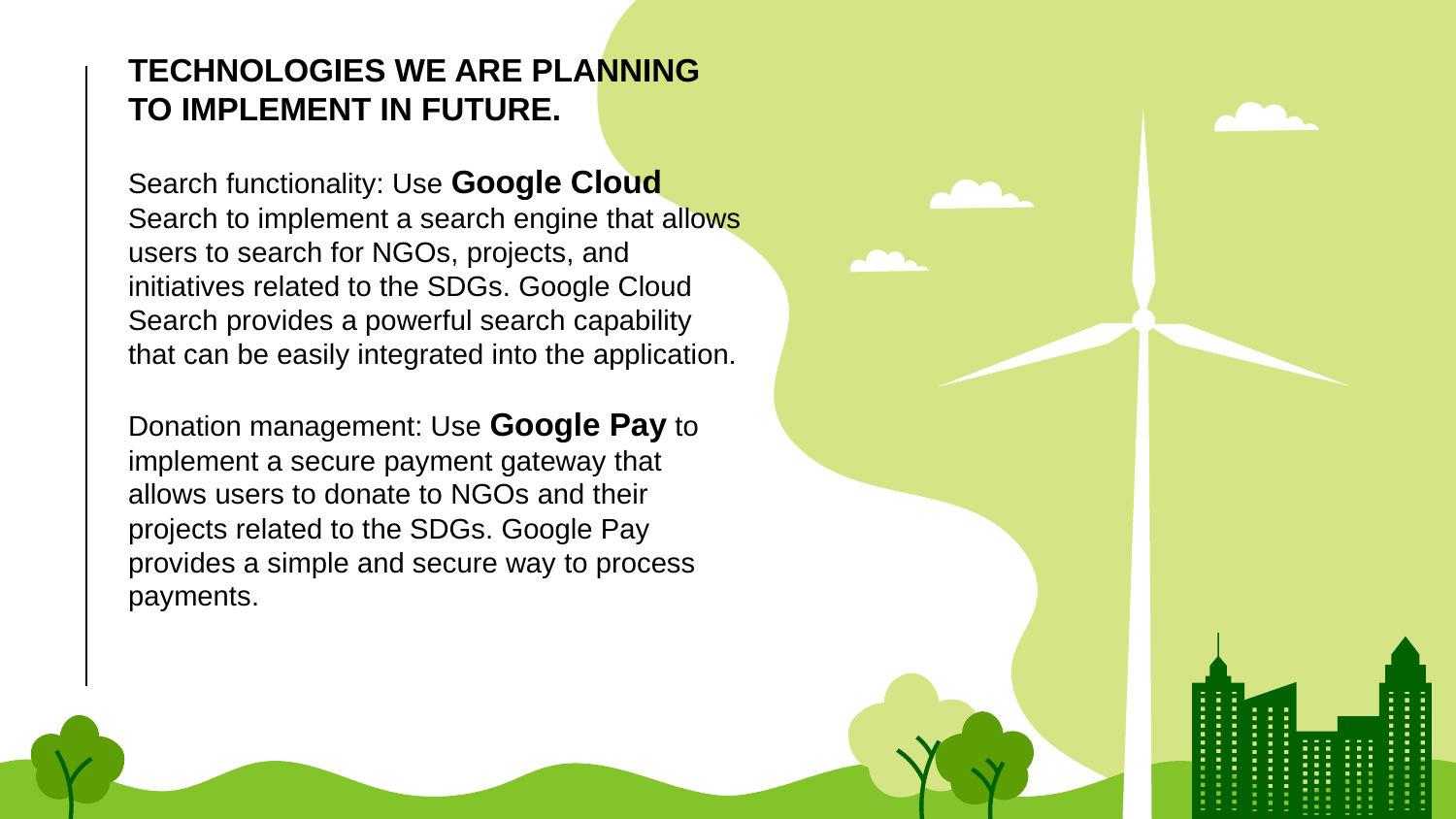

TECHNOLOGIES WE ARE PLANNING TO IMPLEMENT IN FUTURE.

Search functionality: Use Google Cloud Search to implement a search engine that allows users to search for NGOs, projects, and initiatives related to the SDGs. Google Cloud Search provides a powerful search capability that can be easily integrated into the application.

Donation management: Use Google Pay to implement a secure payment gateway that allows users to donate to NGOs and their projects related to the SDGs. Google Pay provides a simple and secure way to process payments.